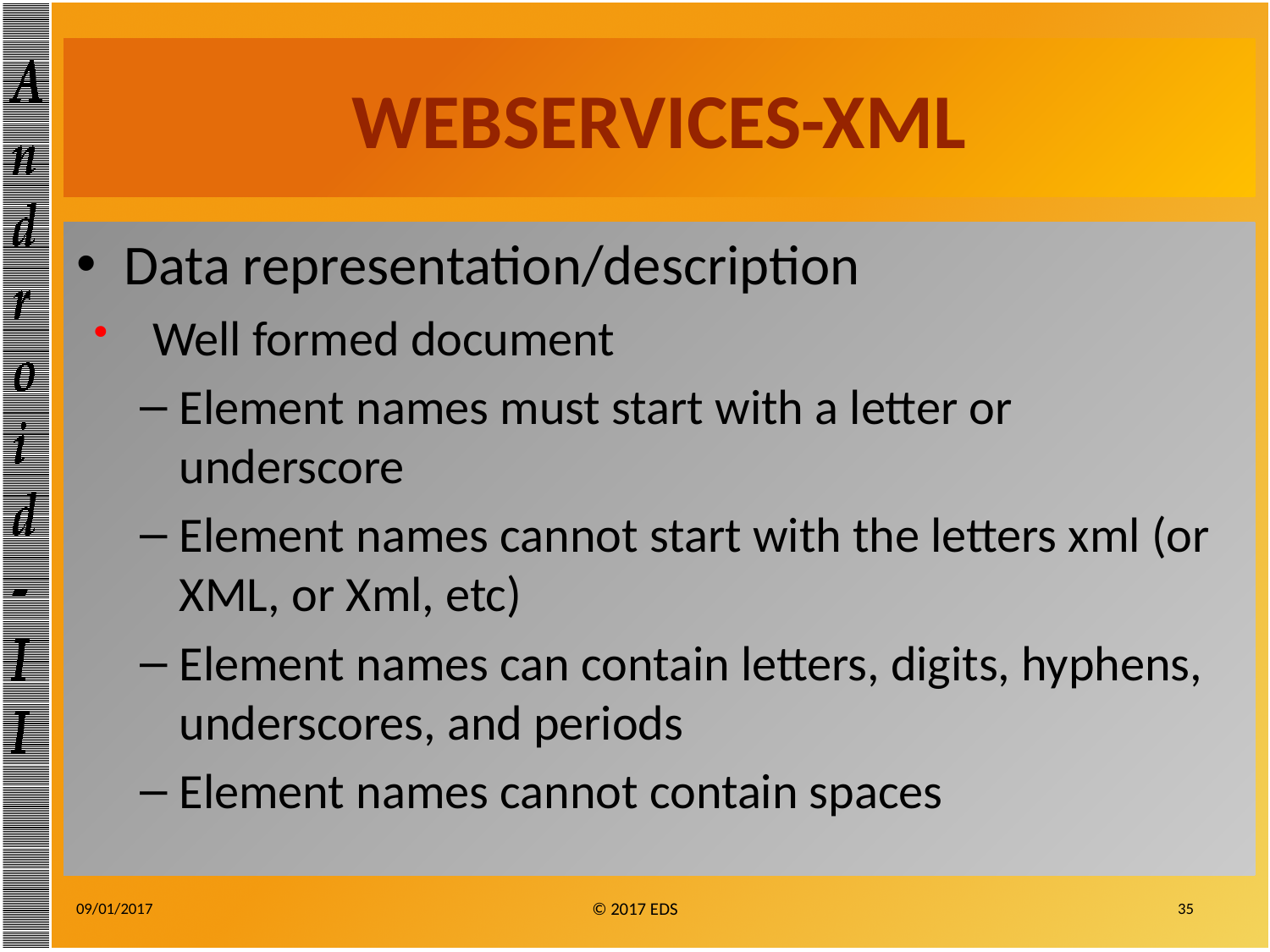

# WEBSERVICES-XML
Data representation/description
Well formed document
Element names must start with a letter or underscore
Element names cannot start with the letters xml (or XML, or Xml, etc)
Element names can contain letters, digits, hyphens, underscores, and periods
Element names cannot contain spaces

09/01/2017
35
© 2017 EDS